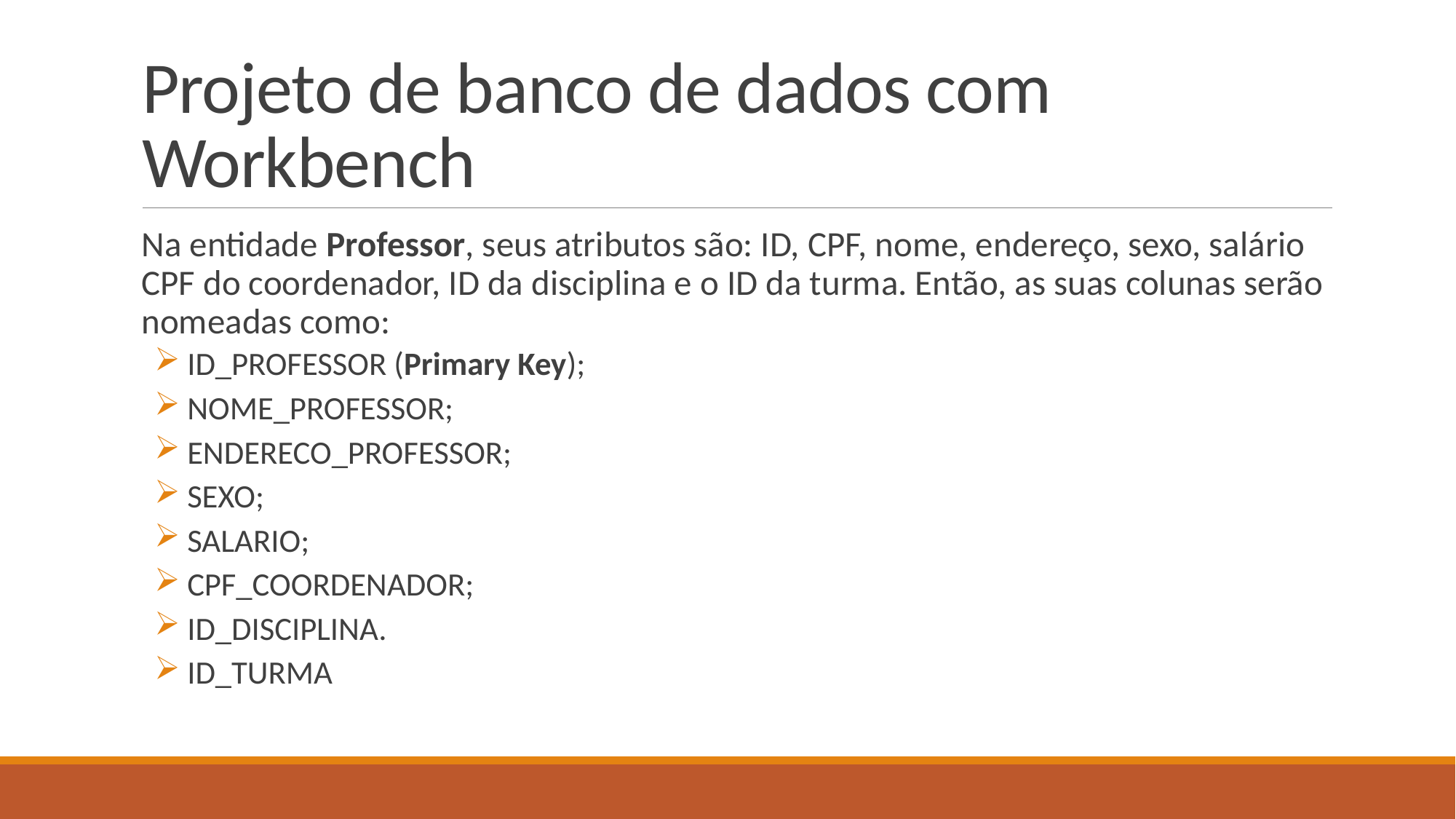

# Projeto de banco de dados com Workbench
Na entidade Professor, seus atributos são: ID, CPF, nome, endereço, sexo, salário CPF do coordenador, ID da disciplina e o ID da turma. Então, as suas colunas serão nomeadas como:
 ID_PROFESSOR (Primary Key);
 NOME_PROFESSOR;
 ENDERECO_PROFESSOR;
 SEXO;
 SALARIO;
 CPF_COORDENADOR;
 ID_DISCIPLINA.
 ID_TURMA